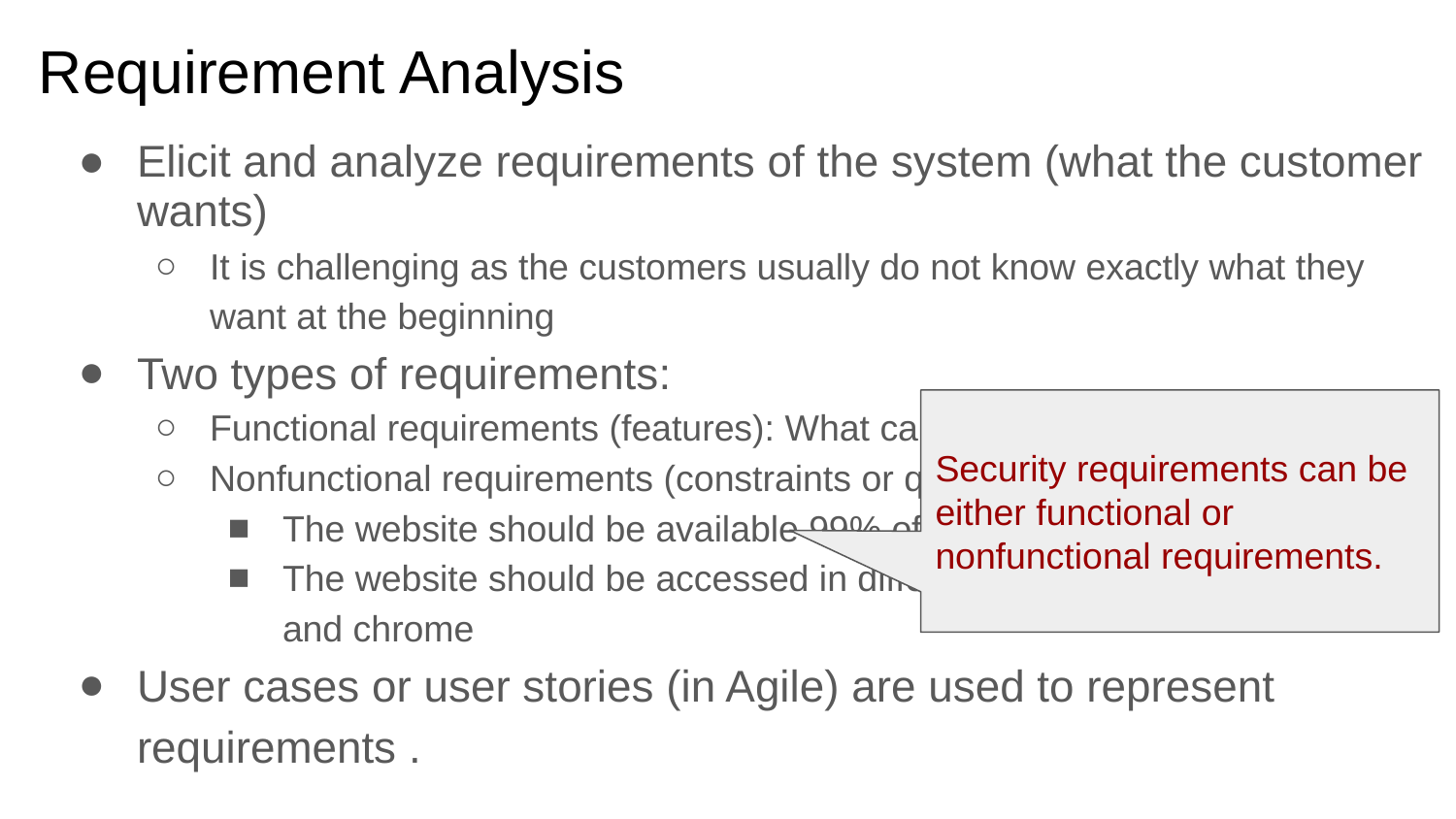

# Requirement Analysis
Elicit and analyze requirements of the system (what the customer wants)
It is challenging as the customers usually do not know exactly what they want at the beginning
Two types of requirements:
Functional requirements (features): What can the system do?
Nonfunctional requirements (constraints or qualities)
The website should be available 99% of time.
The website should be accessed in different browser such as safari, IE and chrome
User cases or user stories (in Agile) are used to represent requirements .

Security requirements can be either functional or nonfunctional requirements.